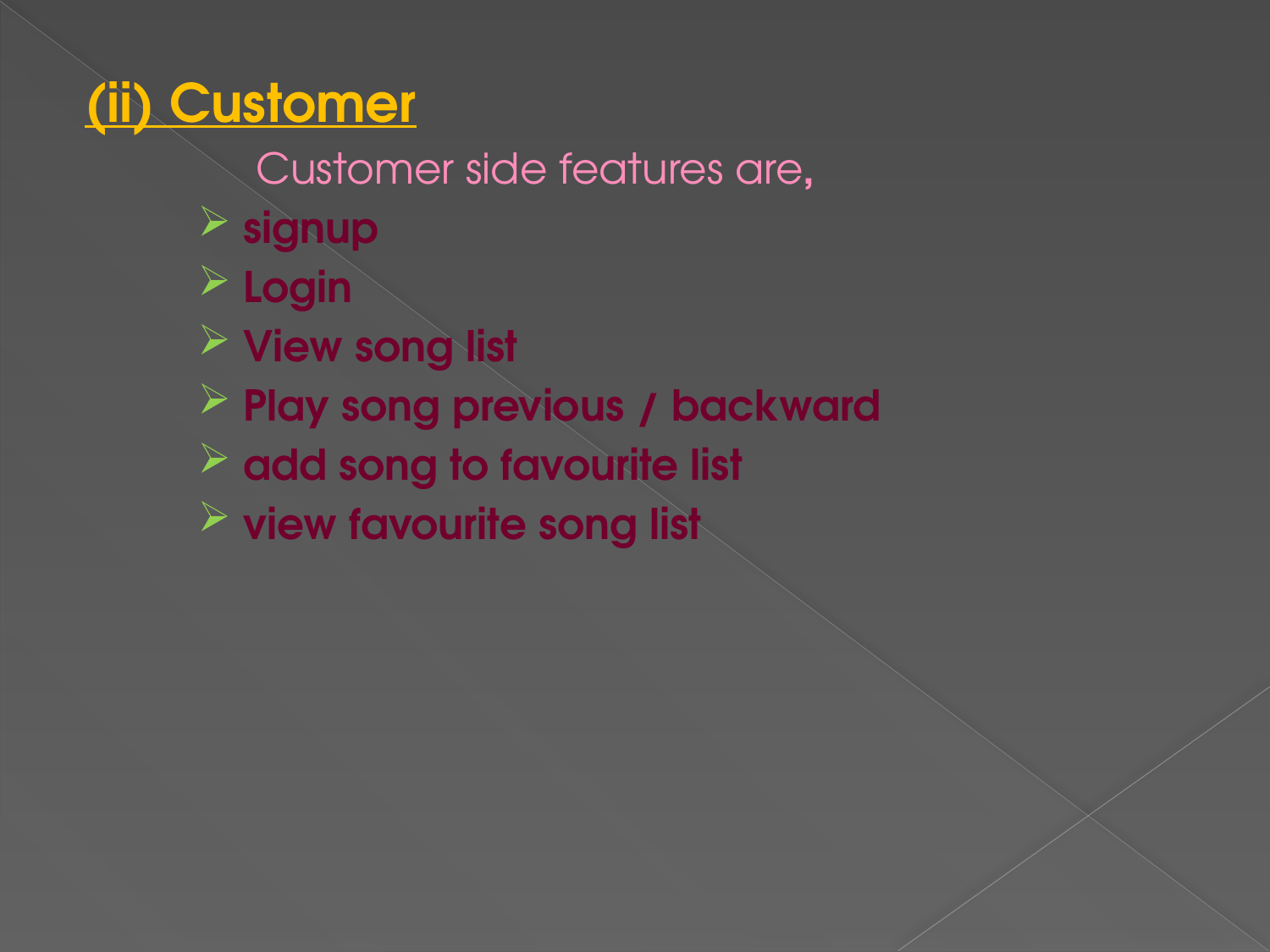

(ii) Customer
     Customer side features are,
 signup
 Login
 View song list
 Play song previous / backward
 add song to favourite list
 view favourite song list